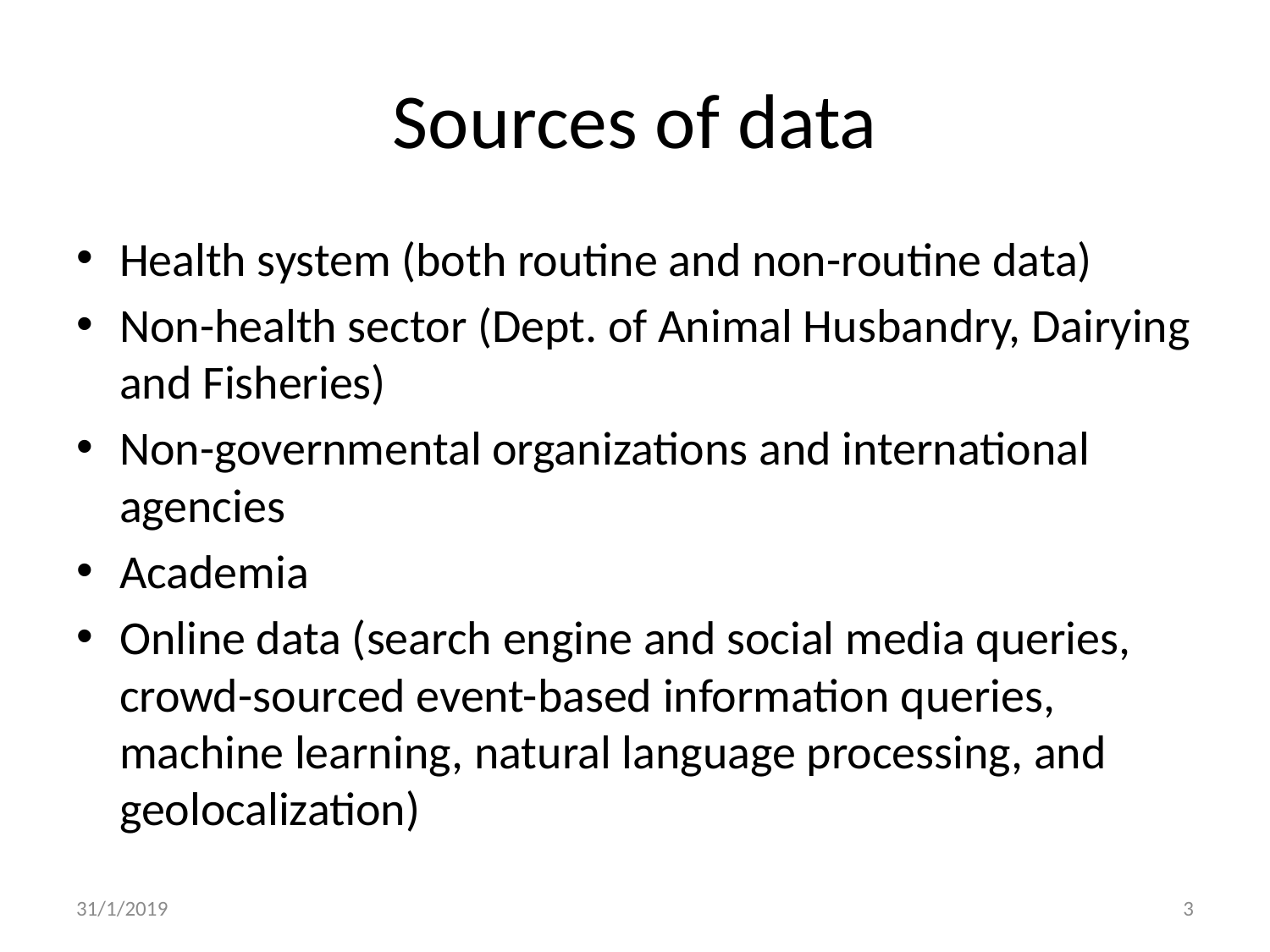

# Sources of data
Health system (both routine and non-routine data)
Non-health sector (Dept. of Animal Husbandry, Dairying and Fisheries)
Non-governmental organizations and international agencies
Academia
Online data (search engine and social media queries, crowd-sourced event-based information queries, machine learning, natural language processing, and geolocalization)
31/1/2019
3